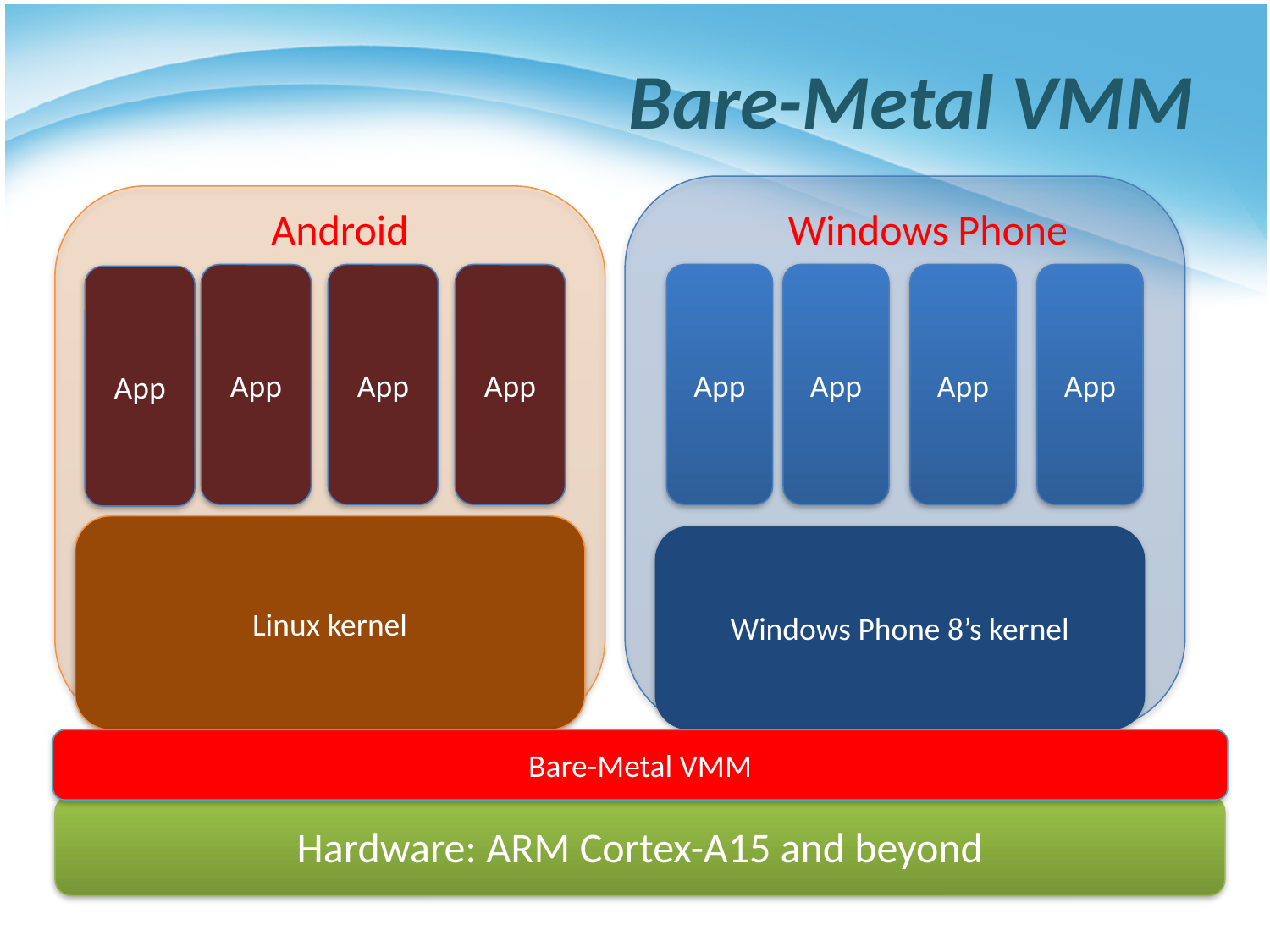

# Bare-Metal VMM

Android
Windows Phone
App
App
App
App
App
App
App
App
Linux kernel
Windows Phone 8’s kernel
Bare-Metal VMM
Hardware: ARM Cortex-A15 and beyond